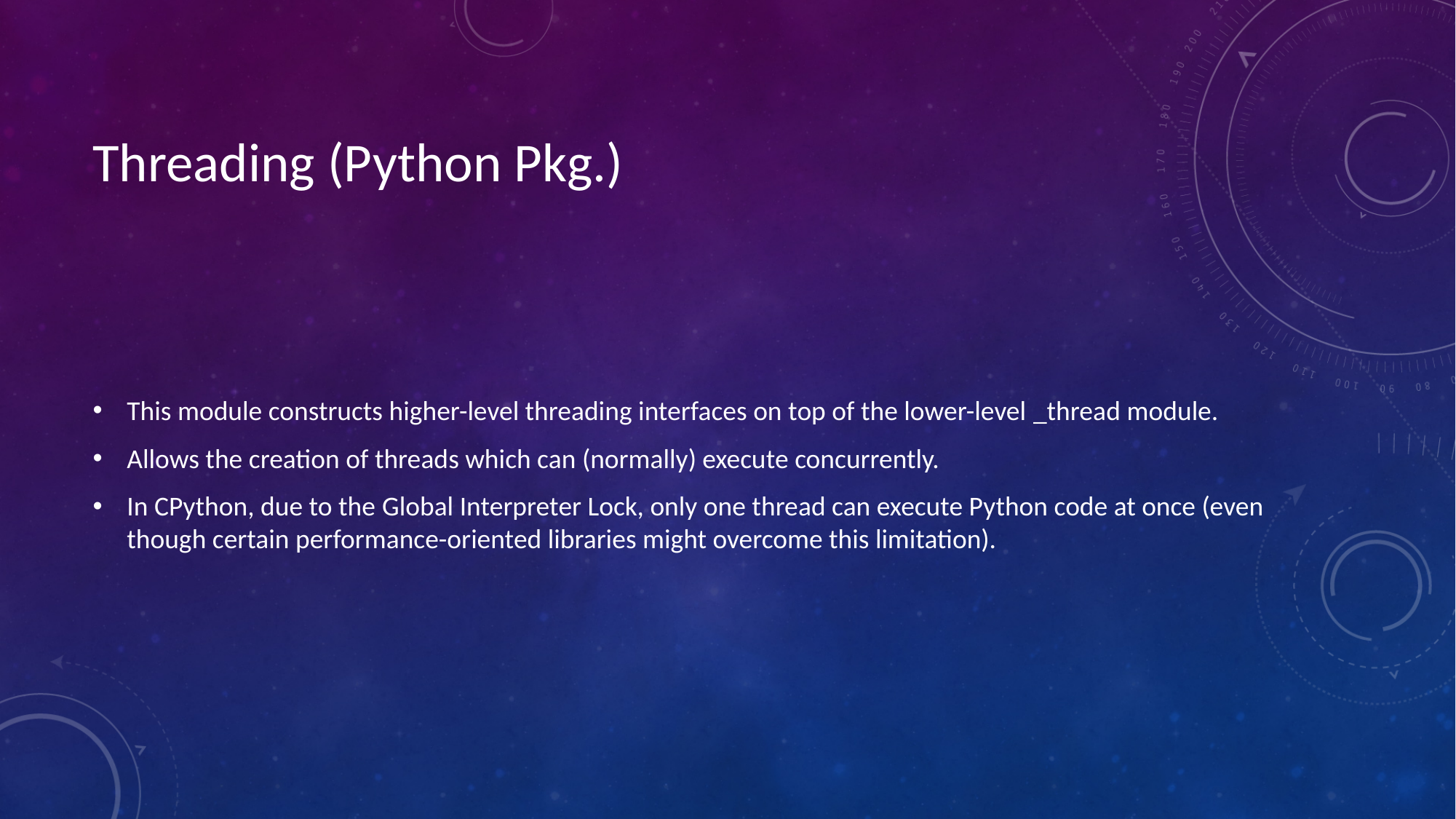

# Threading (Python Pkg.)
This module constructs higher-level threading interfaces on top of the lower-level _thread module.
Allows the creation of threads which can (normally) execute concurrently.
In CPython, due to the Global Interpreter Lock, only one thread can execute Python code at once (even though certain performance-oriented libraries might overcome this limitation).